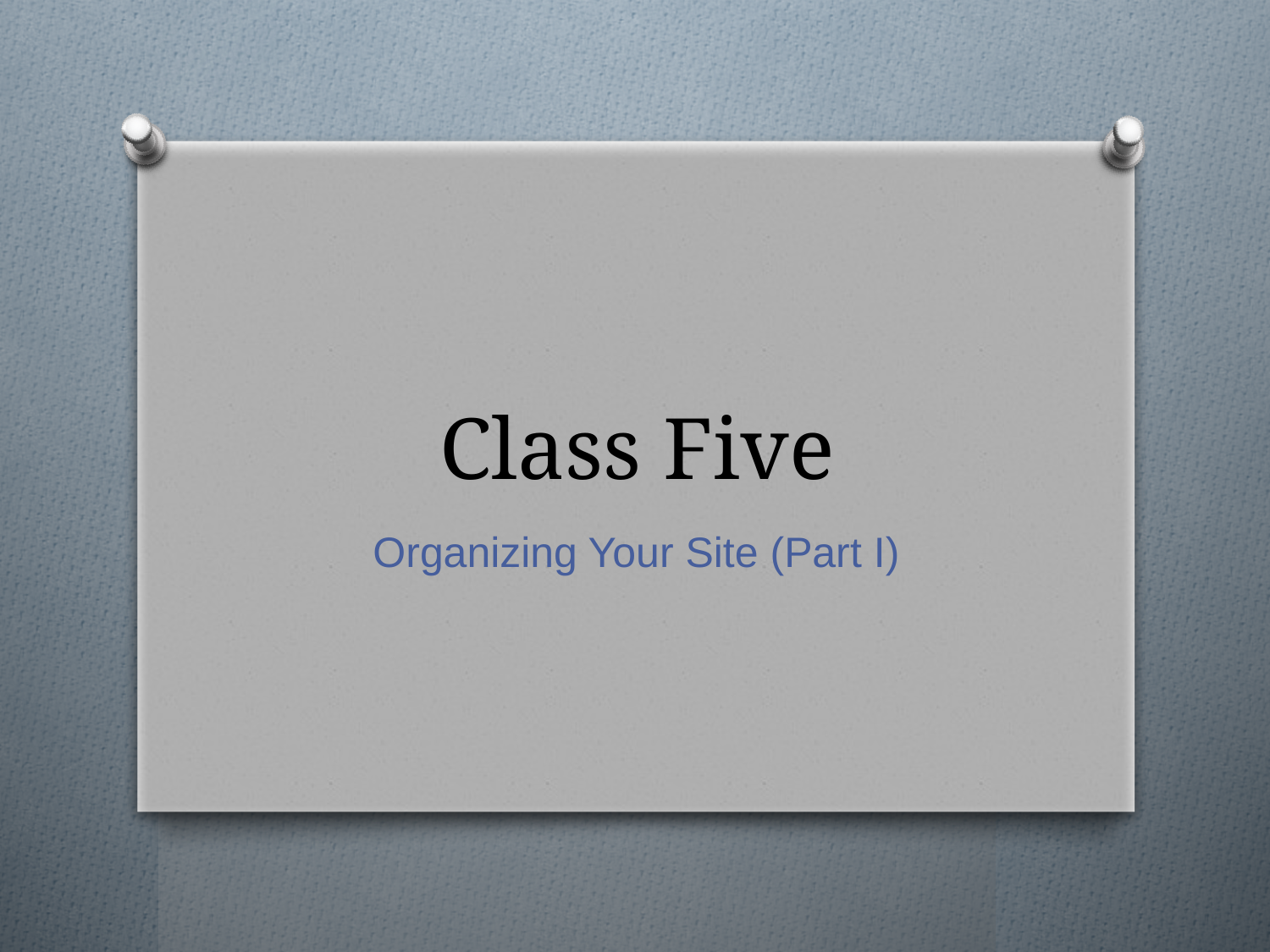

# Class Five
Organizing Your Site (Part I)